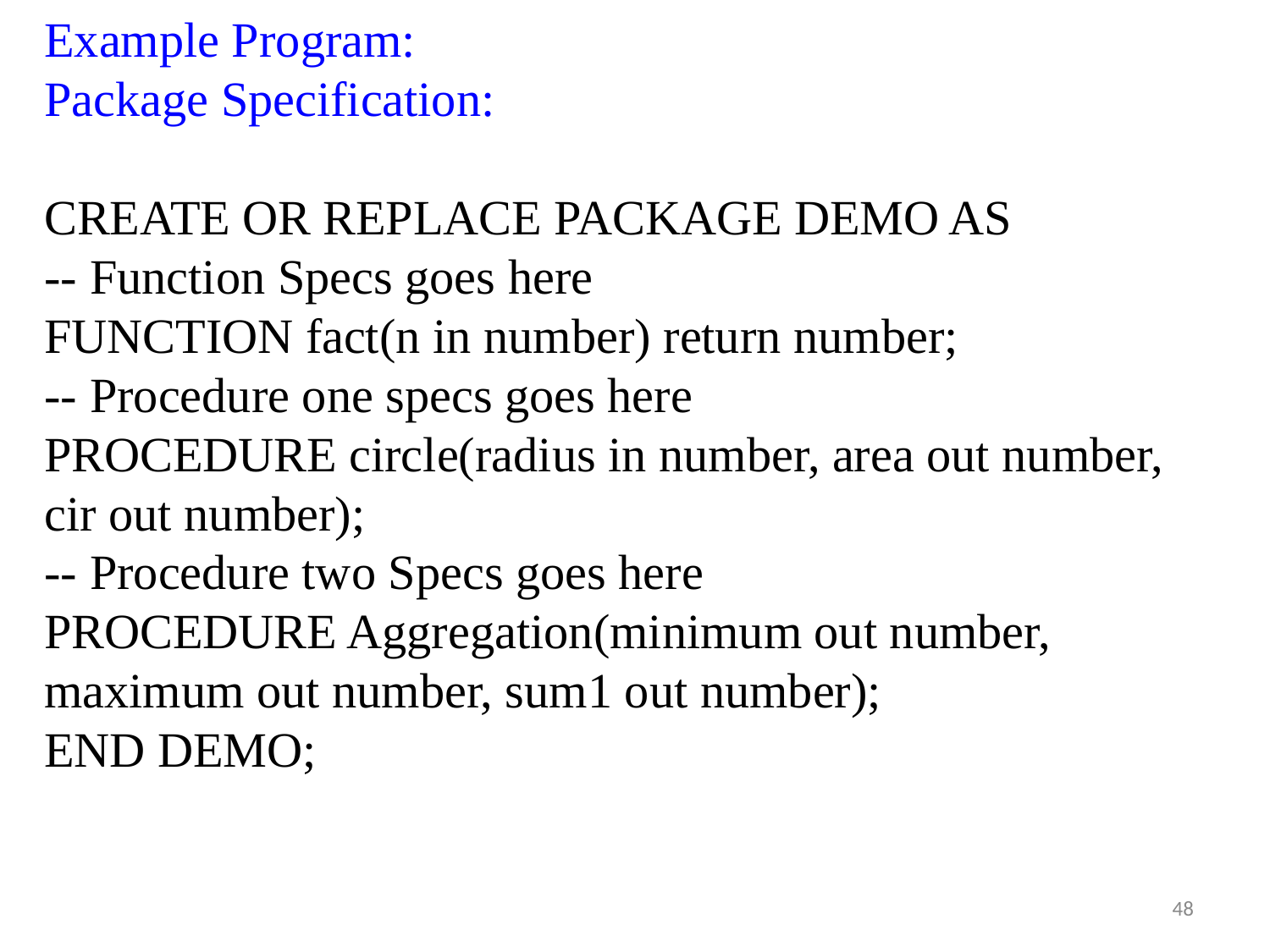

Example Program:
Package Specification:

CREATE OR REPLACE PACKAGE DEMO AS
-- Function Specs goes here
FUNCTION fact(n in number) return number;
-- Procedure one specs goes here
PROCEDURE circle(radius in number, area out number, cir out number);
-- Procedure two Specs goes here
PROCEDURE Aggregation(minimum out number,      maximum out number, sum1 out number);
END DEMO;
48